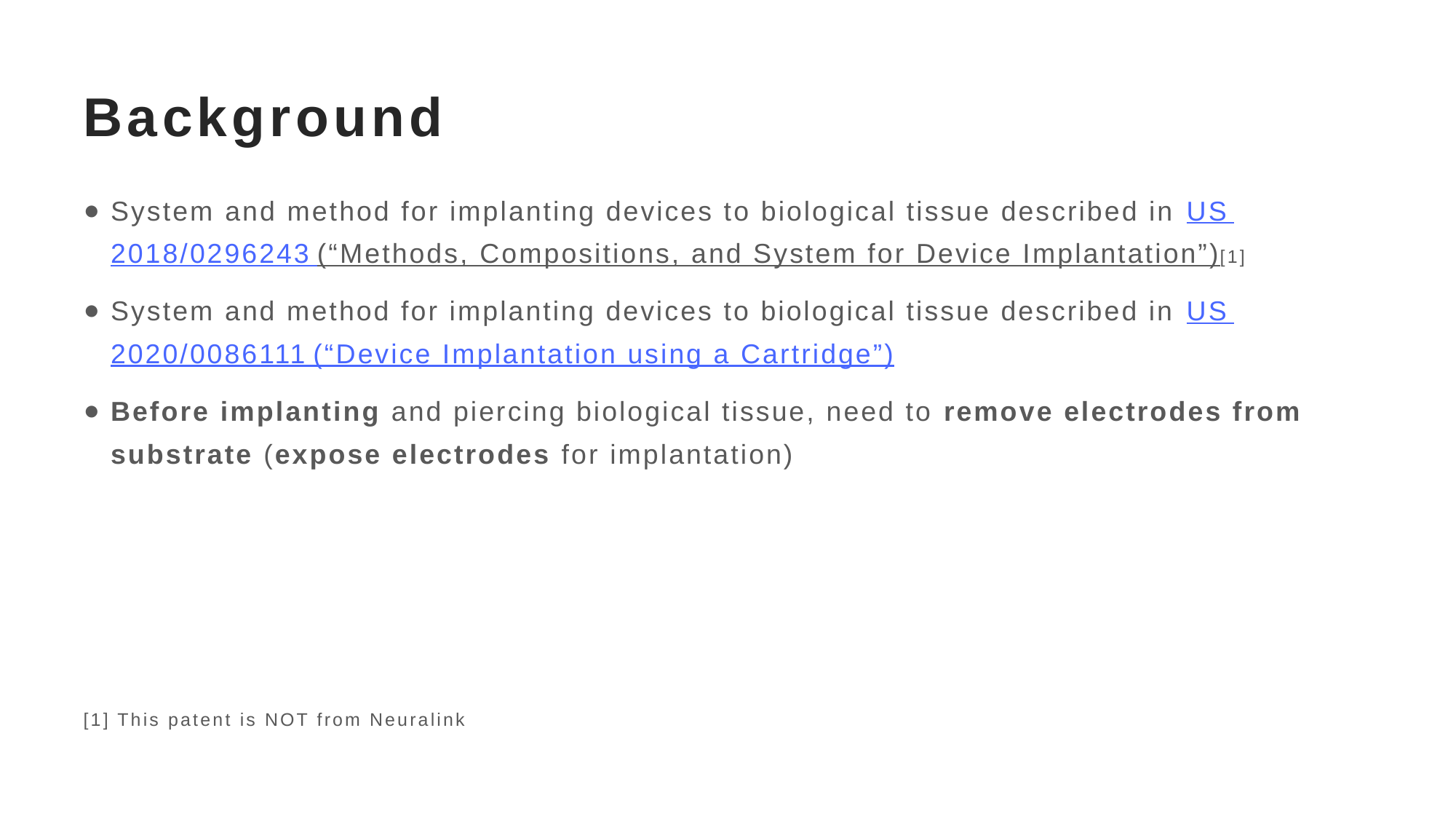

# Background
System and method for implanting devices to biological tissue described in US 2018/0296243 (“Methods, Compositions, and System for Device Implantation”)[1]
System and method for implanting devices to biological tissue described in US 2020/0086111 (“Device Implantation using a Cartridge”)
Before implanting and piercing biological tissue, need to remove electrodes from substrate (expose electrodes for implantation)

[1] This patent is NOT from Neuralink